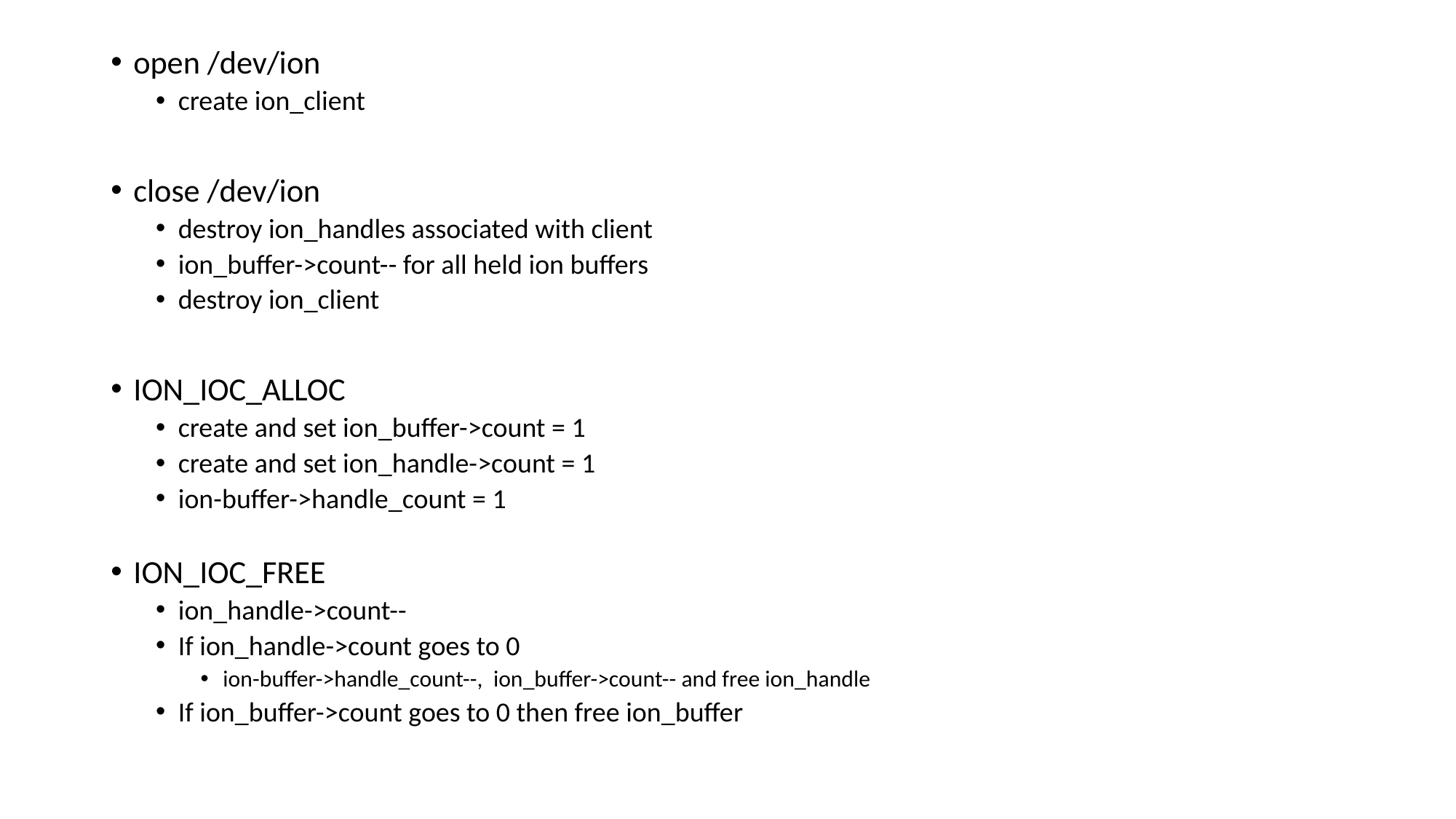

open /dev/ion
create ion_client

close /dev/ion
destroy ion_handles associated with client
ion_buffer->count-- for all held ion buffers
destroy ion_client

ION_IOC_ALLOC
create and set ion_buffer->count = 1
create and set ion_handle->count = 1
ion-buffer->handle_count = 1
ION_IOC_FREE
ion_handle->count--
If ion_handle->count goes to 0
ion-buffer->handle_count--,  ion_buffer->count-- and free ion_handle
If ion_buffer->count goes to 0 then free ion_buffer